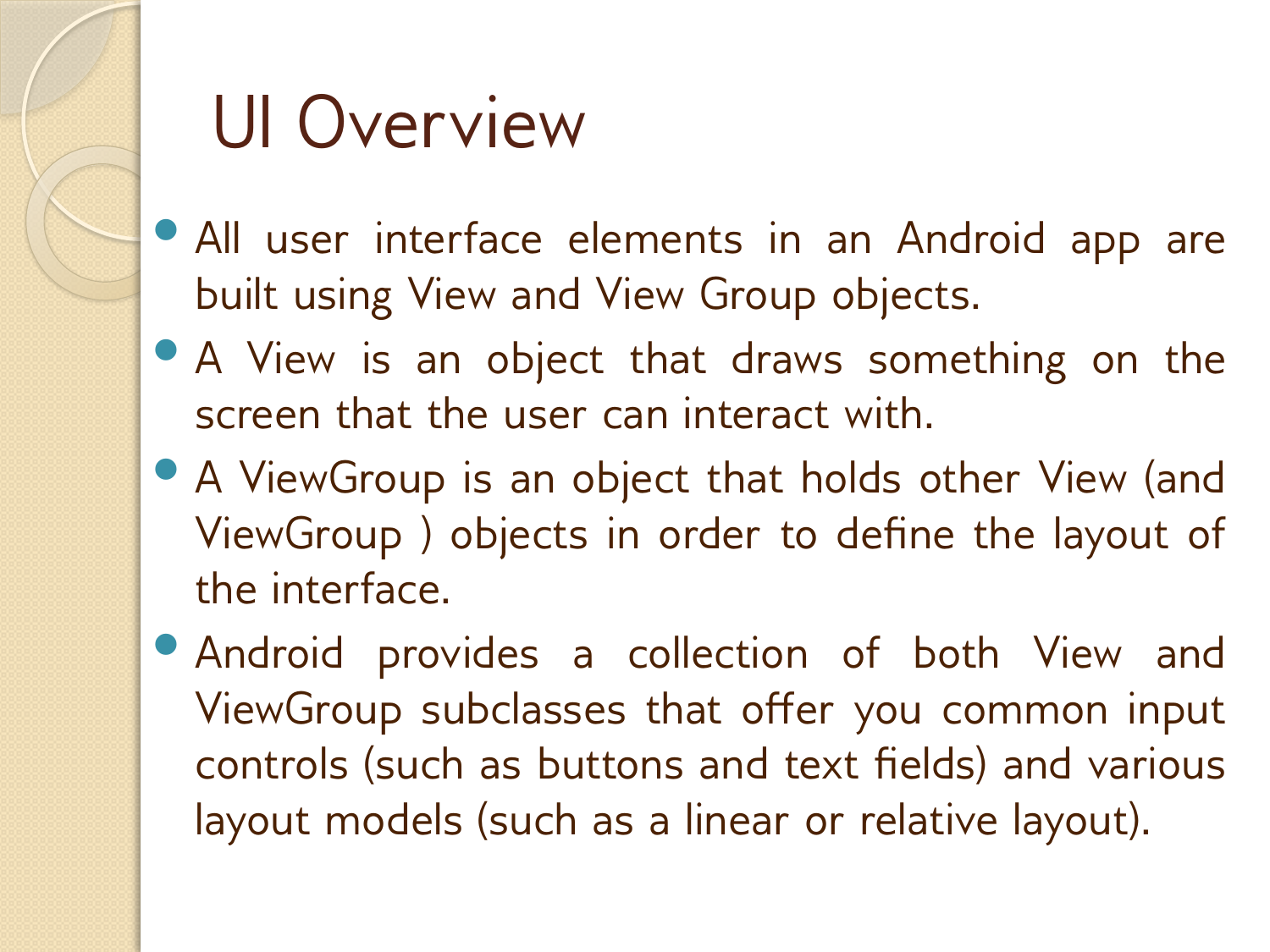

# UI Overview
All user interface elements in an Android app are built using View and View Group objects.
A View is an object that draws something on the screen that the user can interact with.
A ViewGroup is an object that holds other View (and ViewGroup ) objects in order to define the layout of the interface.
Android provides a collection of both View and ViewGroup subclasses that offer you common input controls (such as buttons and text fields) and various layout models (such as a linear or relative layout).